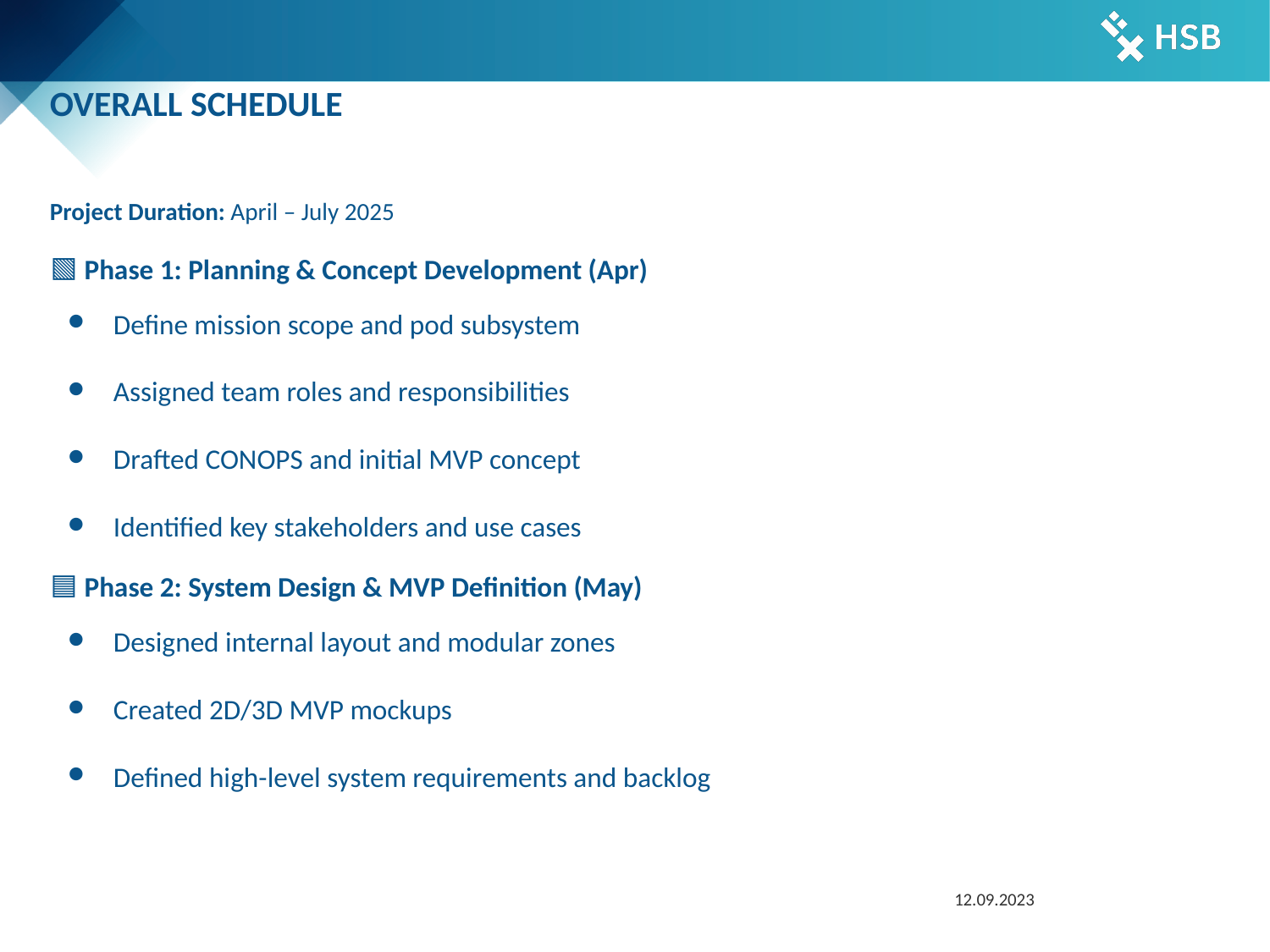

# OVERALL SCHEDULE
Project Duration: April – July 2025
🟩 Phase 1: Planning & Concept Development (Apr)
Define mission scope and pod subsystem
Assigned team roles and responsibilities
Drafted CONOPS and initial MVP concept
Identified key stakeholders and use cases
🟦 Phase 2: System Design & MVP Definition (May)
Designed internal layout and modular zones
Created 2D/3D MVP mockups
Defined high-level system requirements and backlog

12.09.2023